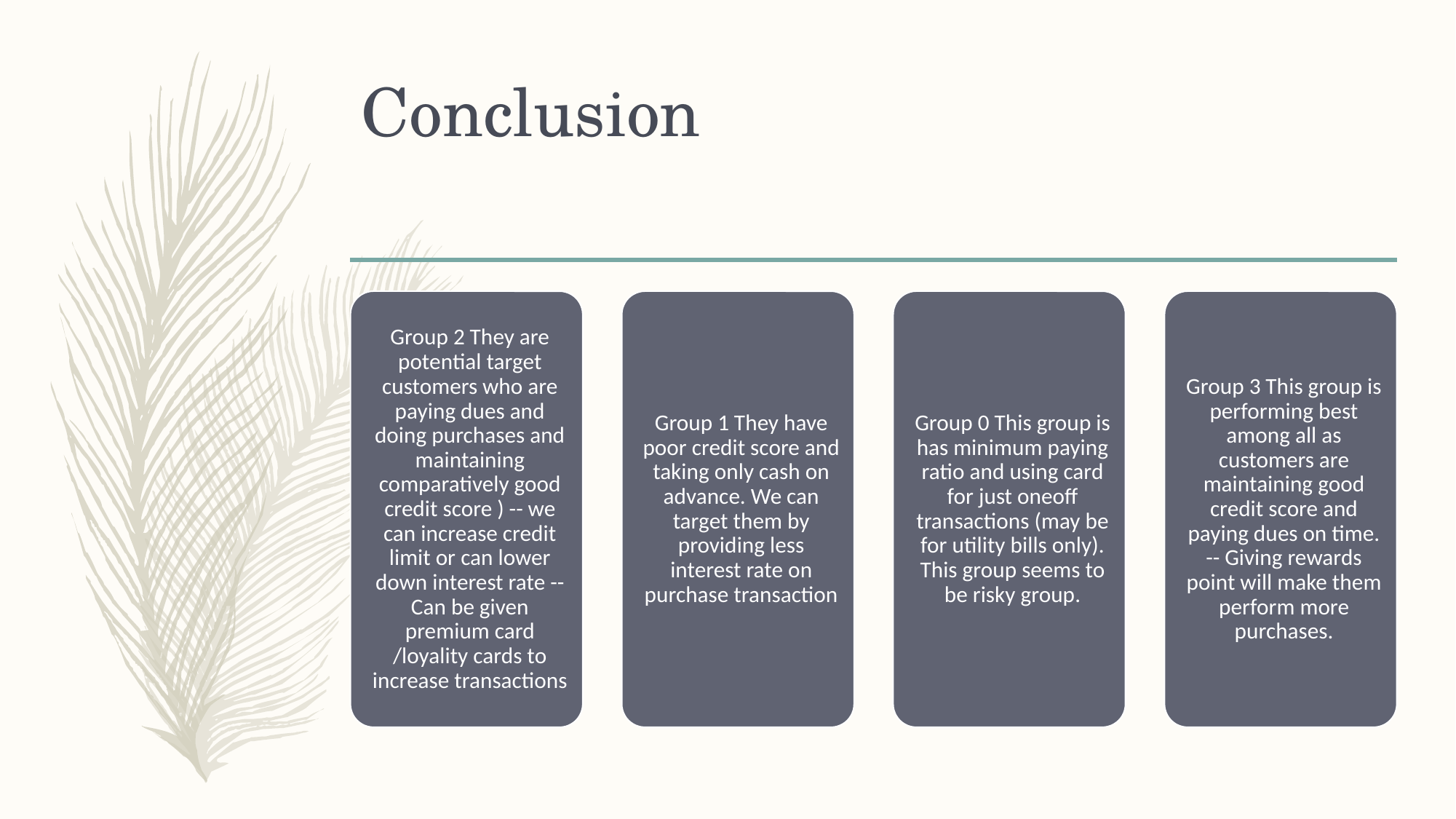

# Conclusion
Group 2 They are potential target customers who are paying dues and doing purchases and maintaining comparatively good credit score ) -- we can increase credit limit or can lower down interest rate -- Can be given premium card /loyality cards to increase transactions
Group 1 They have poor credit score and taking only cash on advance. We can target them by providing less interest rate on purchase transaction
Group 0 This group is has minimum paying ratio and using card for just oneoff transactions (may be for utility bills only). This group seems to be risky group.
Group 3 This group is performing best among all as customers are maintaining good credit score and paying dues on time. -- Giving rewards point will make them perform more purchases.